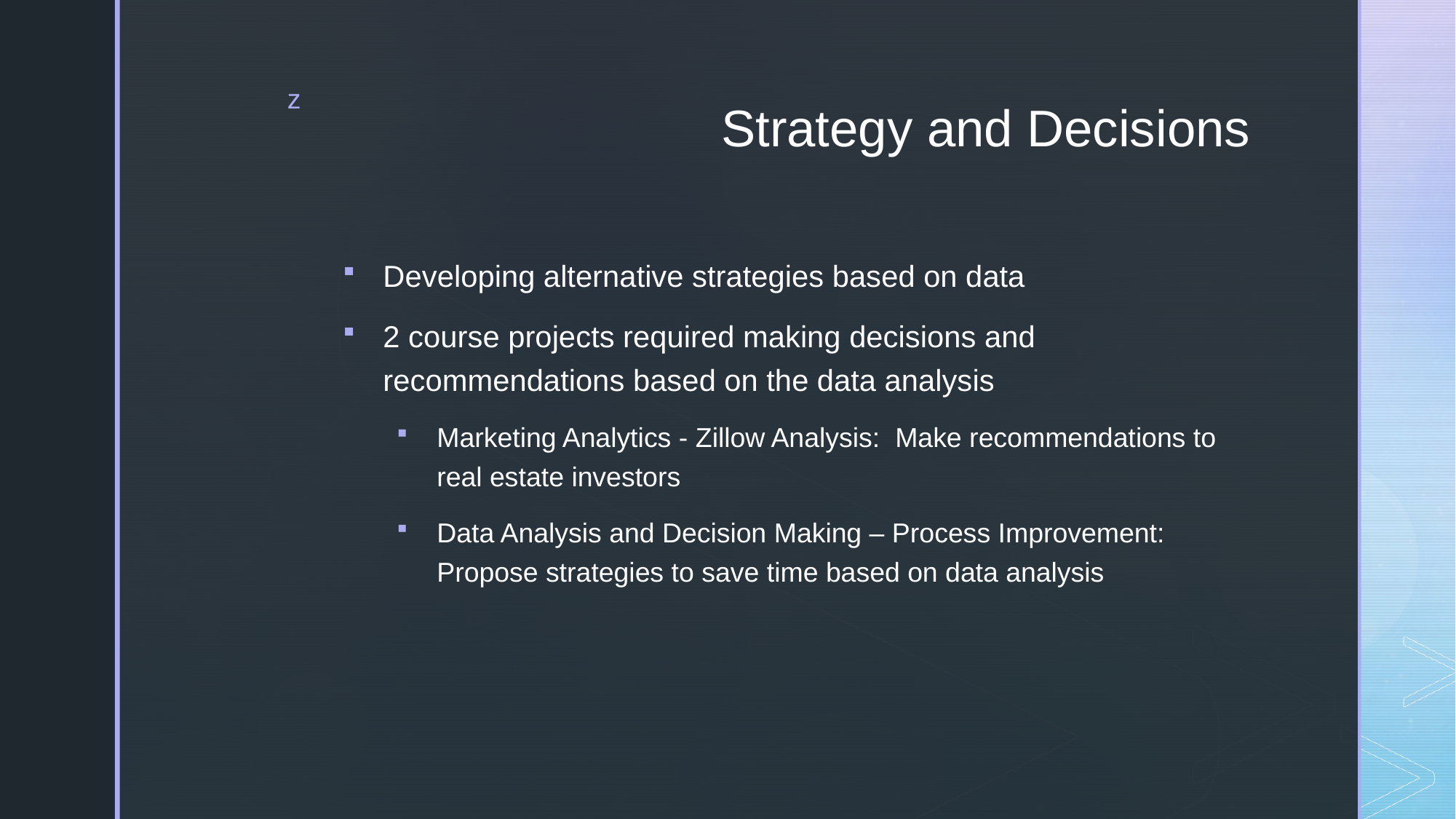

# Strategy and Decisions
Developing alternative strategies based on data
2 course projects required making decisions and recommendations based on the data analysis
Marketing Analytics - Zillow Analysis:  Make recommendations to real estate investors
Data Analysis and Decision Making – Process Improvement:  Propose strategies to save time based on data analysis